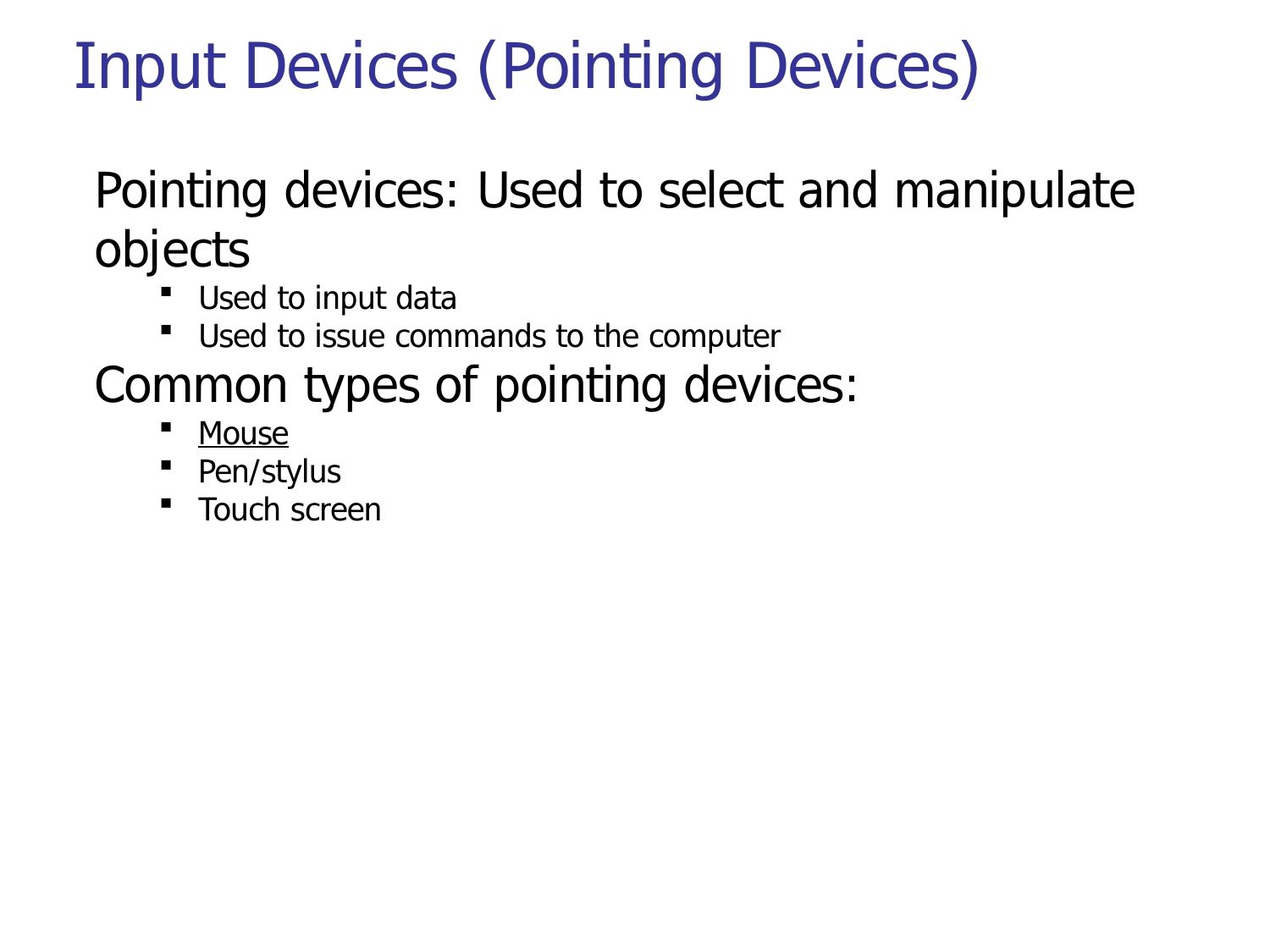

Input Devices (Pointing Devices)
Pointing devices: Used to select and manipulate objects
Used to input data
Used to issue commands to the computer
Common types of pointing devices:
Mouse
Pen/stylus
Touch screen
59